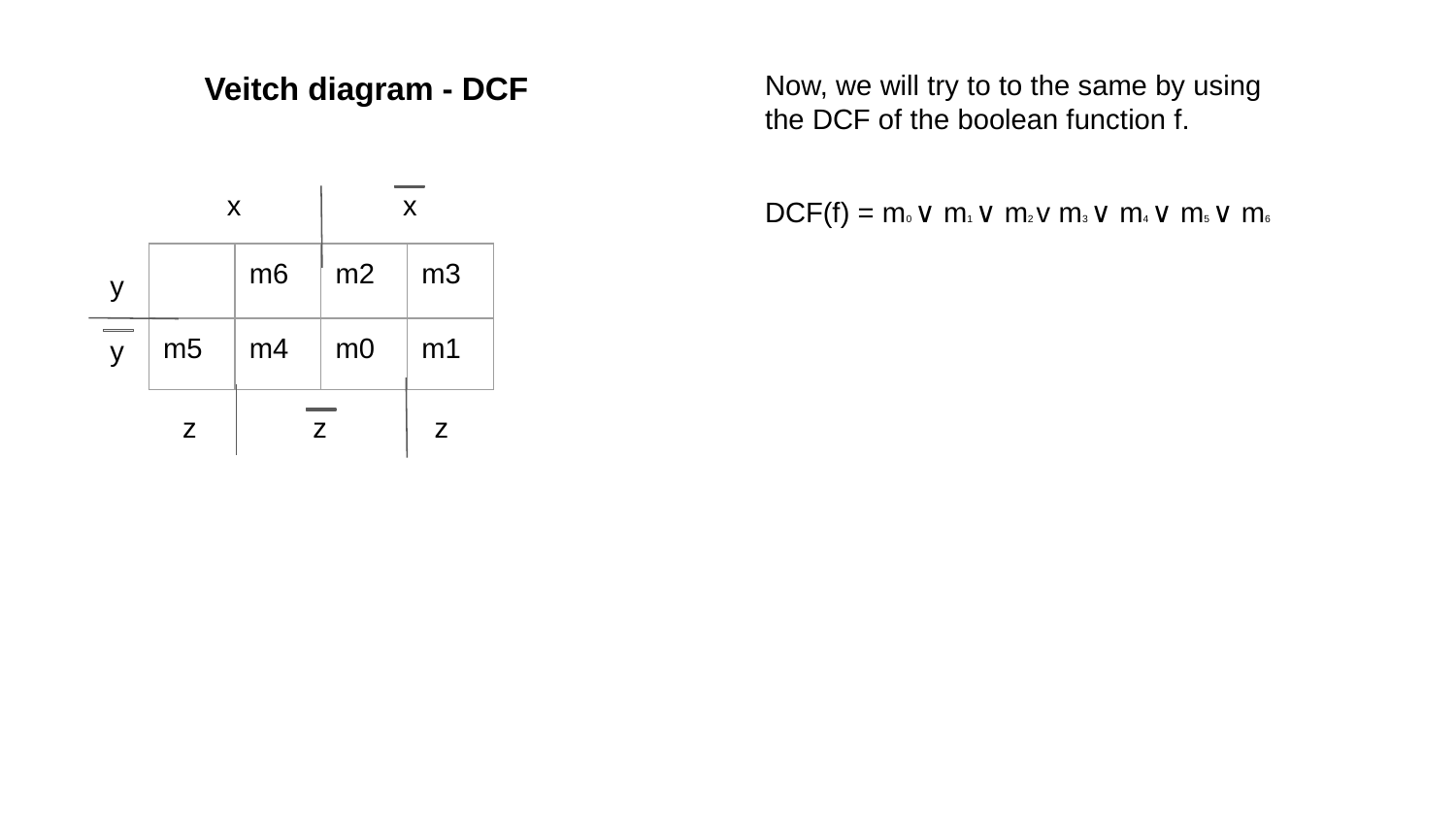

Now, we will try to to the same by using the DCF of the boolean function f.
Veitch diagram - DCF
x
x
DCF(f) = m0 ∨ m1 ∨ m2 v m3 ∨ m4 ∨ m5 ∨ m6

|  | m6 | m2 | m3 |
| --- | --- | --- | --- |
| m5 | m4 | m0 | m1 |
y
y

z
z
z